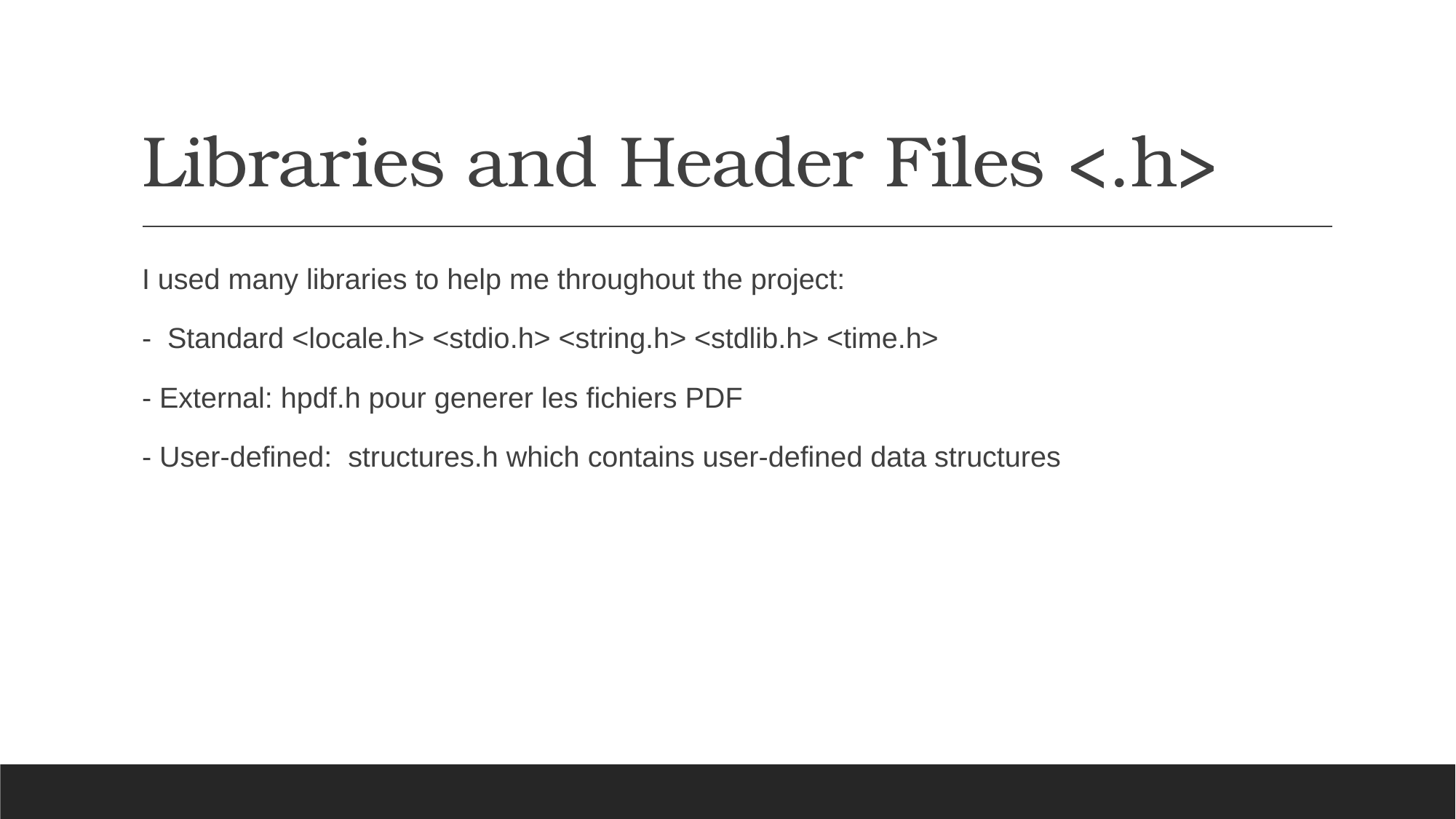

# Libraries and Header Files <.h>
I used many libraries to help me throughout the project:
-  Standard <locale.h> <stdio.h> <string.h> <stdlib.h> <time.h>
- External: hpdf.h pour generer les fichiers PDF
- User-defined:  structures.h which contains user-defined data structures